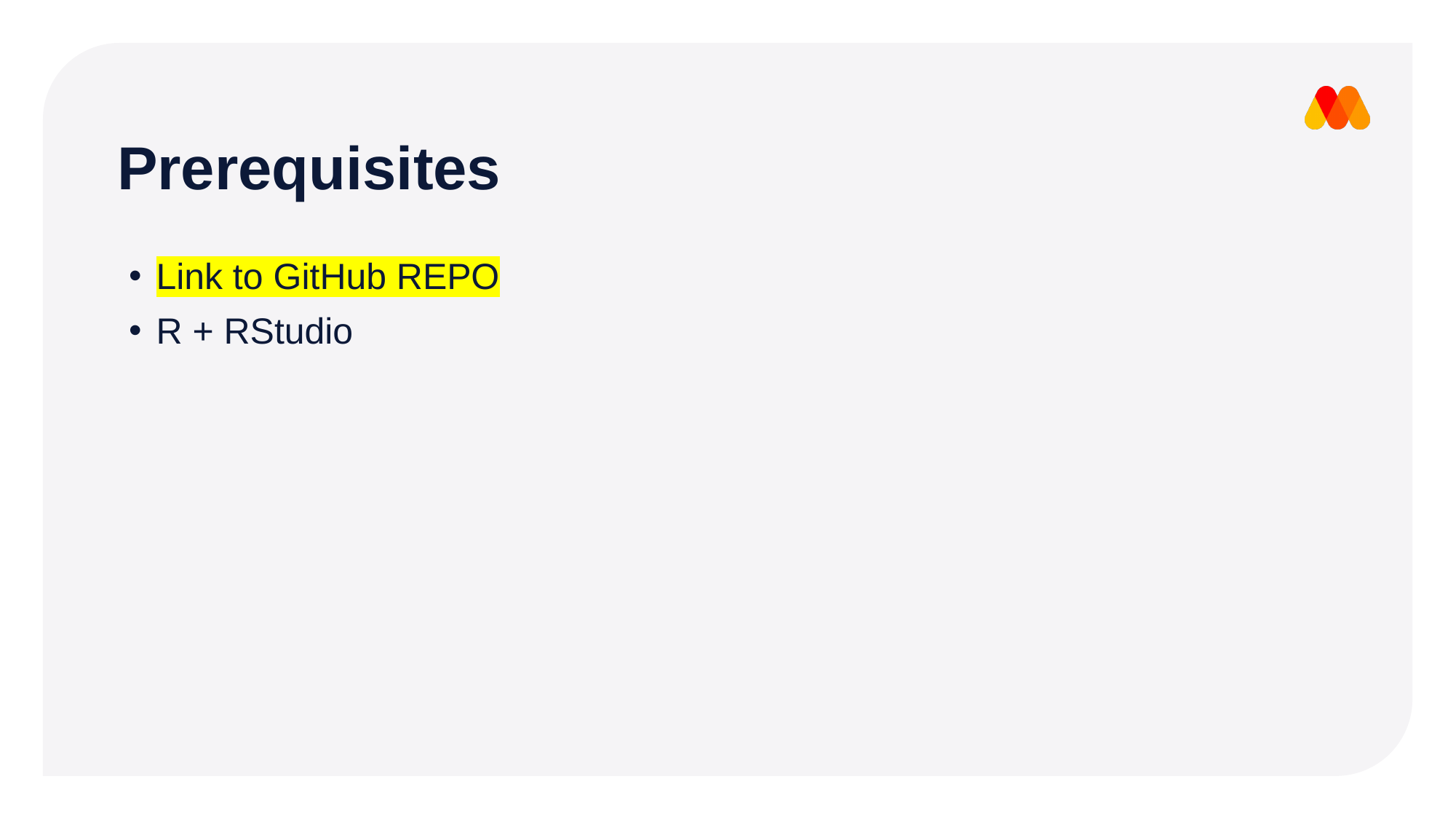

Prerequisites
Link to GitHub REPO
R + RStudio